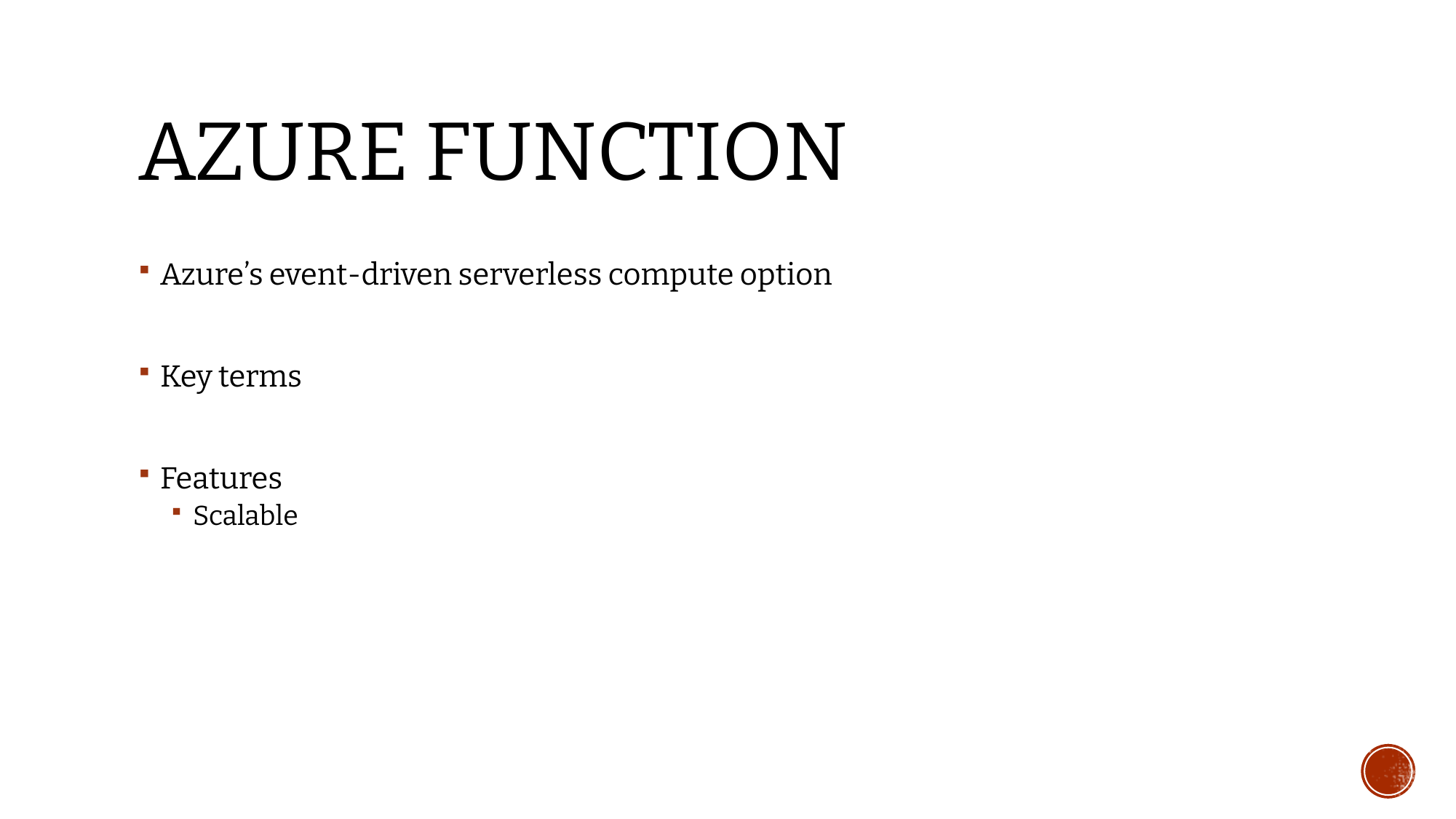

Azure function
Azure’s event-driven serverless compute option

Key terms

Features
Scalable